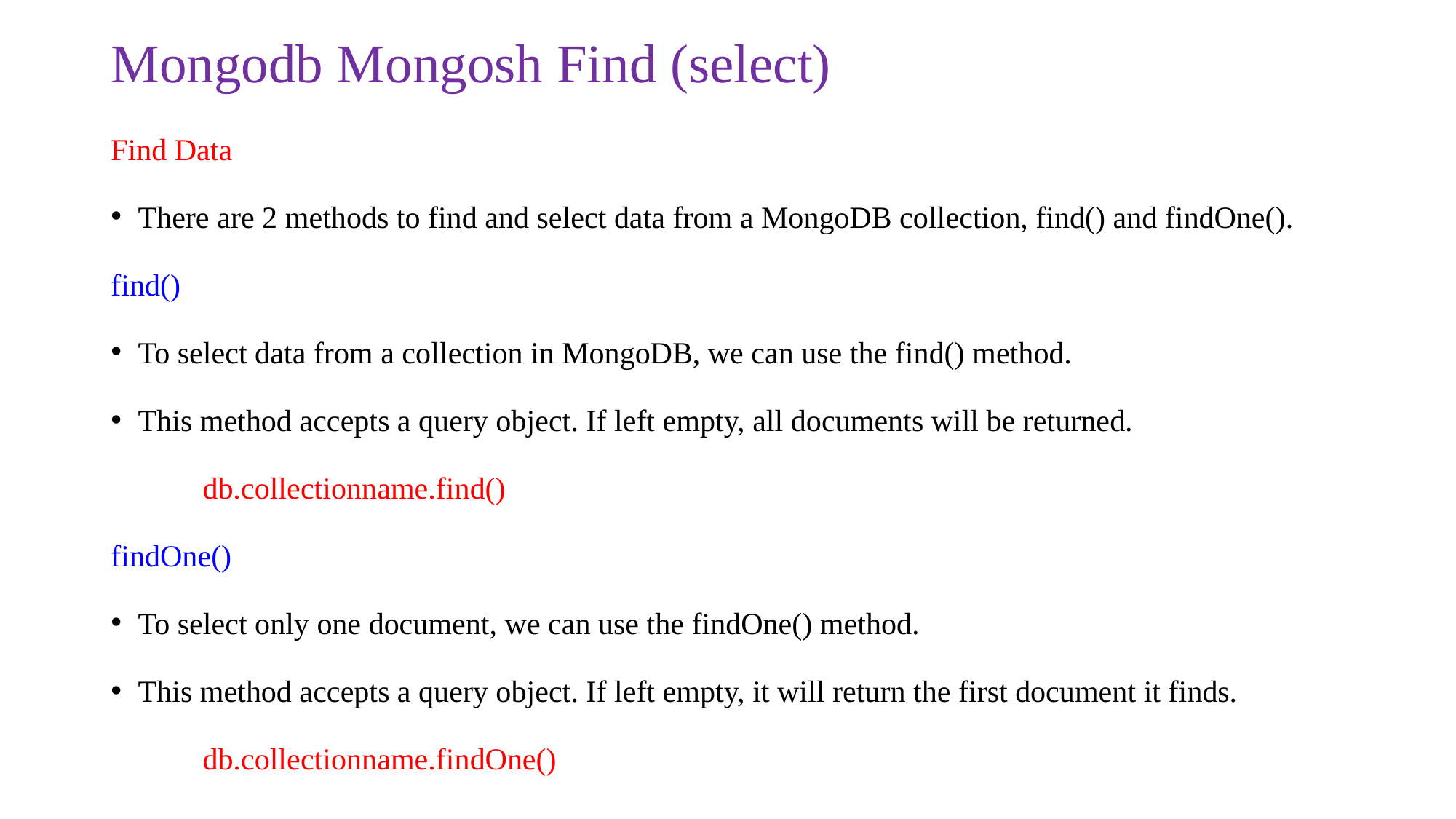

# Mongodb Mongosh Find (select)
Find Data
There are 2 methods to find and select data from a MongoDB collection, find() and findOne().
find()
To select data from a collection in MongoDB, we can use the find() method.
This method accepts a query object. If left empty, all documents will be returned.
	db.collectionname.find()
findOne()
To select only one document, we can use the findOne() method.
This method accepts a query object. If left empty, it will return the first document it finds.
	db.collectionname.findOne()